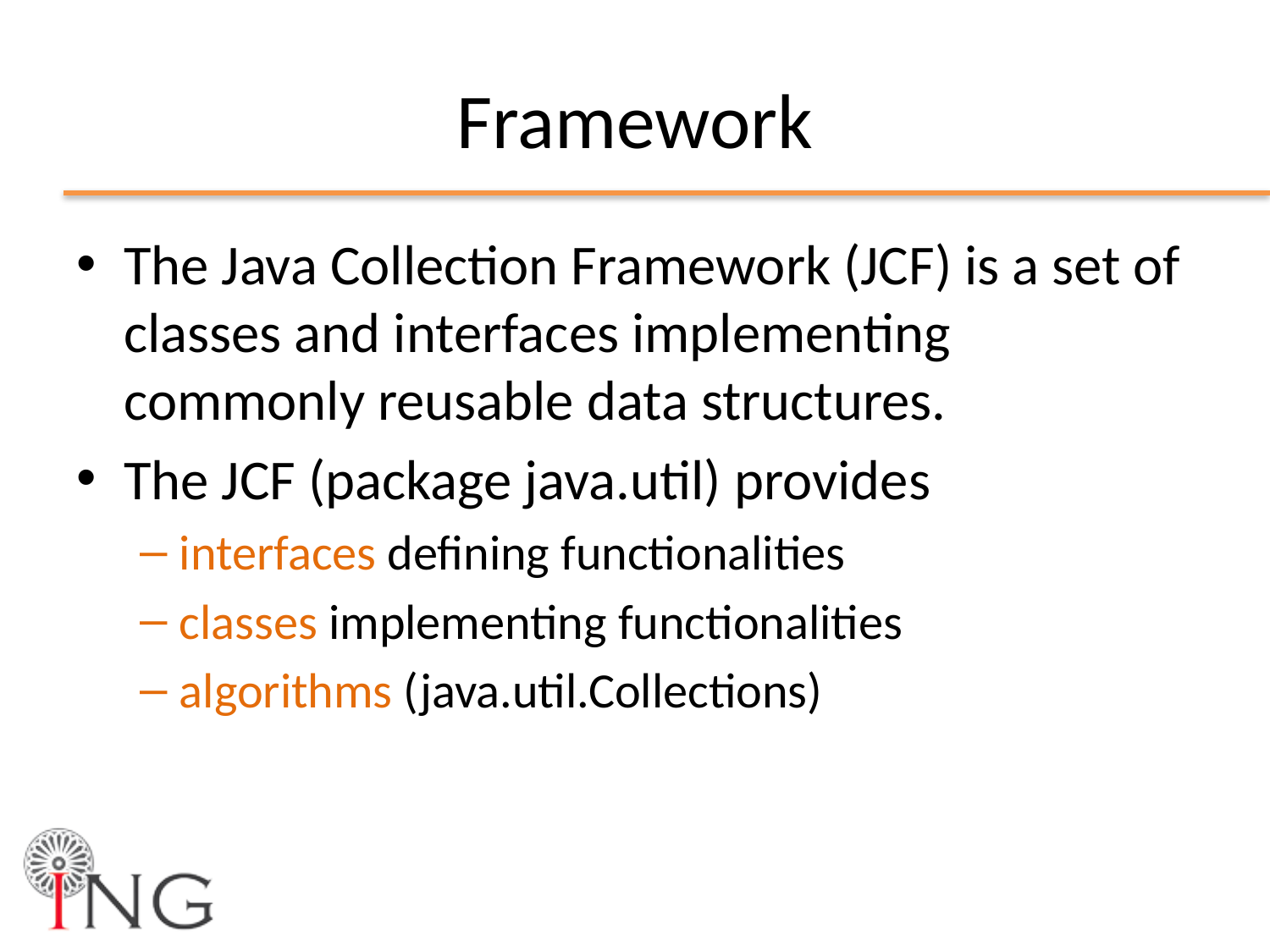

# Framework
The Java Collection Framework (JCF) is a set of classes and interfaces implementing commonly reusable data structures.
The JCF (package java.util) provides
interfaces defining functionalities
classes implementing functionalities
algorithms (java.util.Collections)